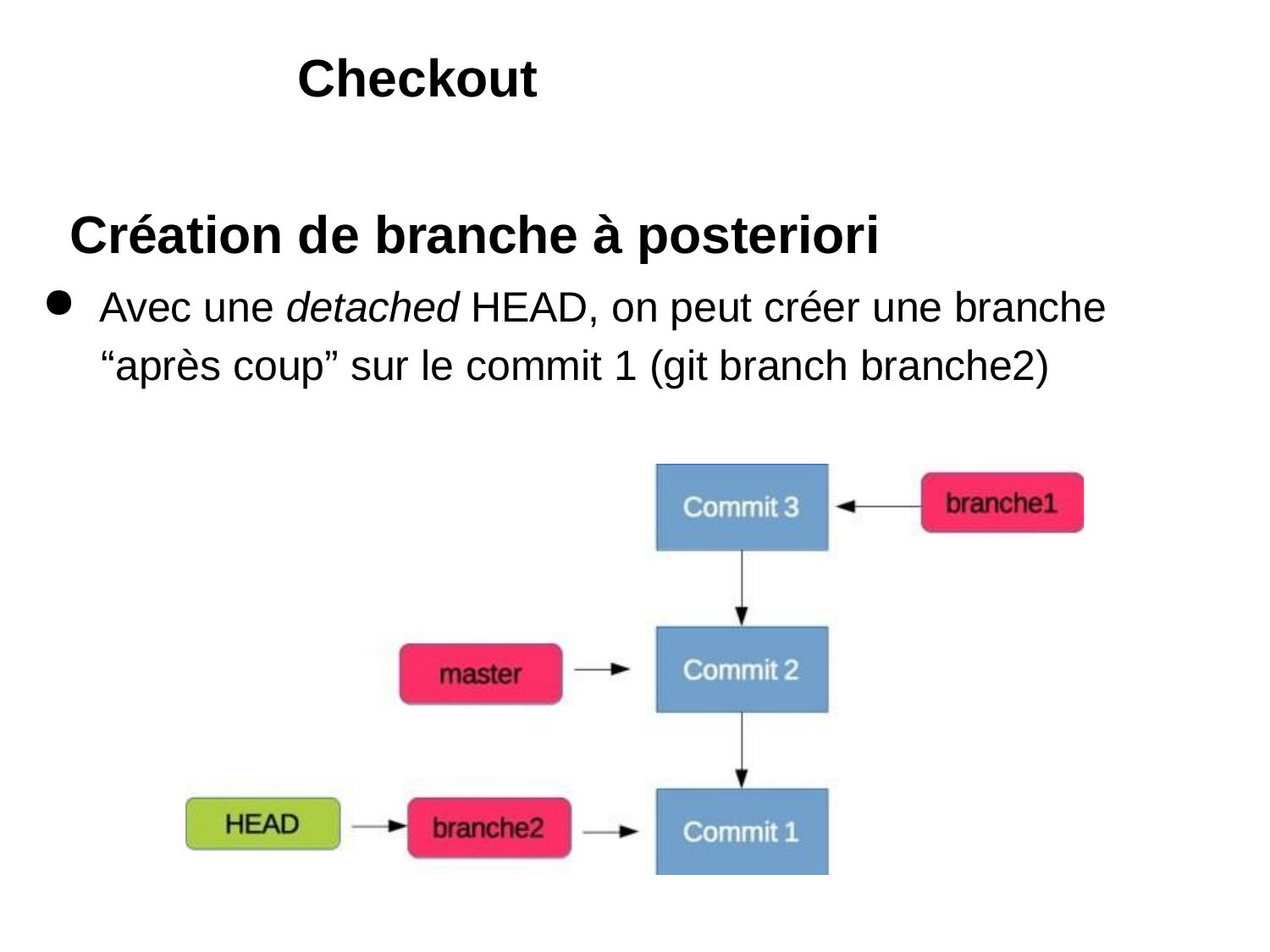

# Checkout
Création de branche à posteriori
Avec une detached HEAD, on peut créer une branche
“après coup” sur le commit 1 (git branch branche2)